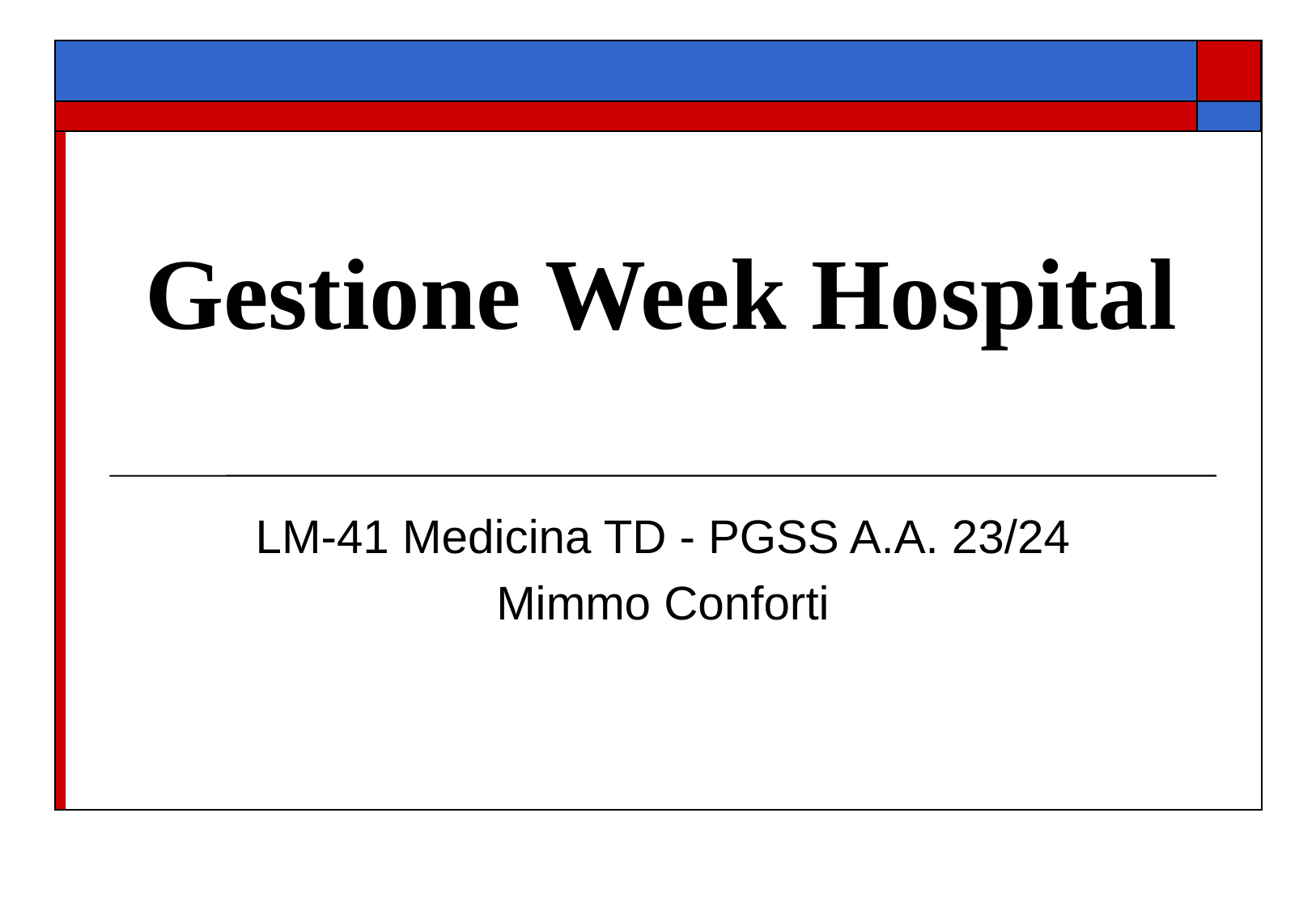

# Gestione Week Hospital
LM-41 Medicina TD - PGSS A.A. 23/24
Mimmo Conforti